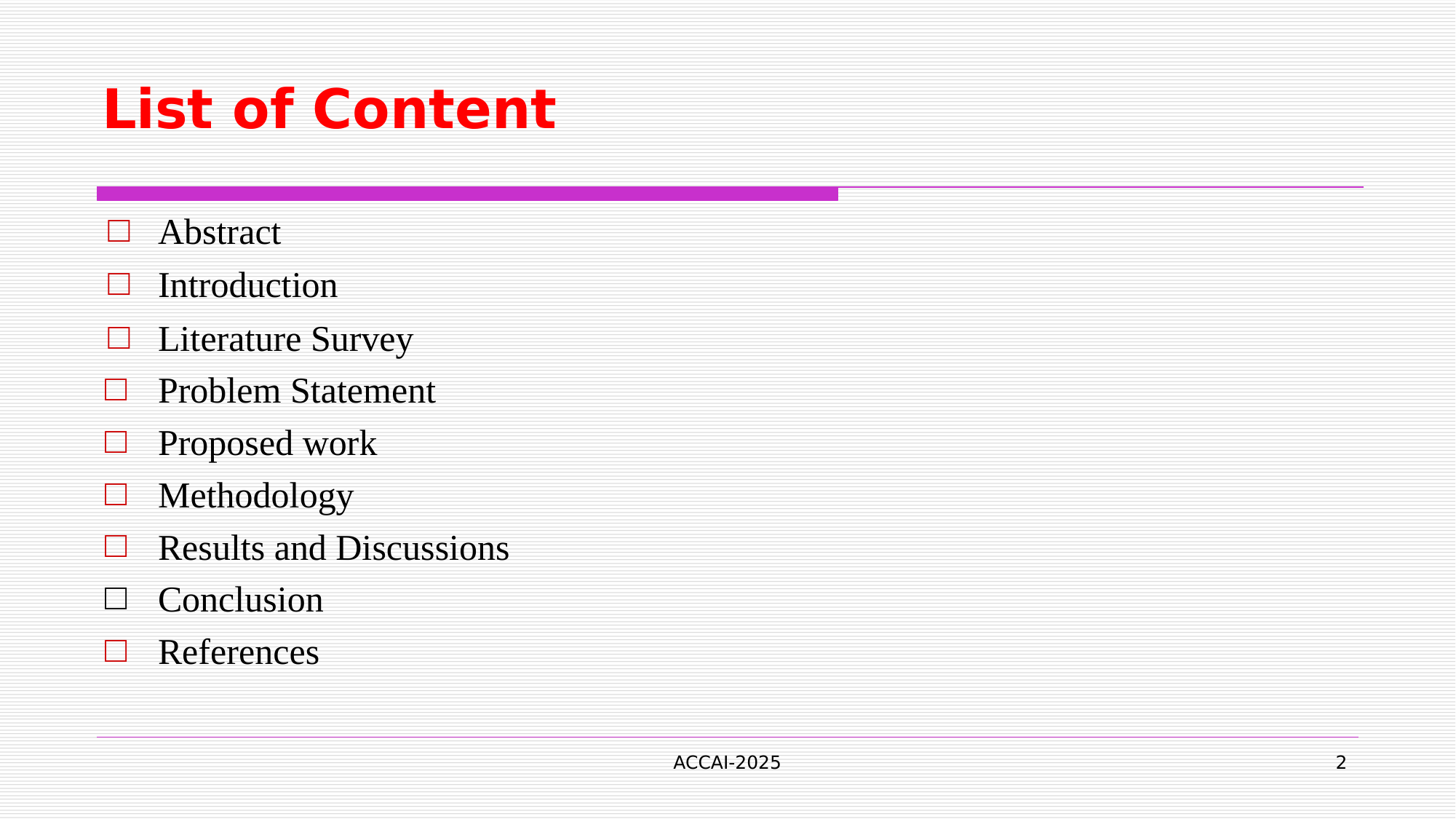

# List of Content
Abstract
Introduction
Literature Survey
Problem Statement
Proposed work
Methodology
Results and Discussions
Conclusion
References

ACCAI-2025
2